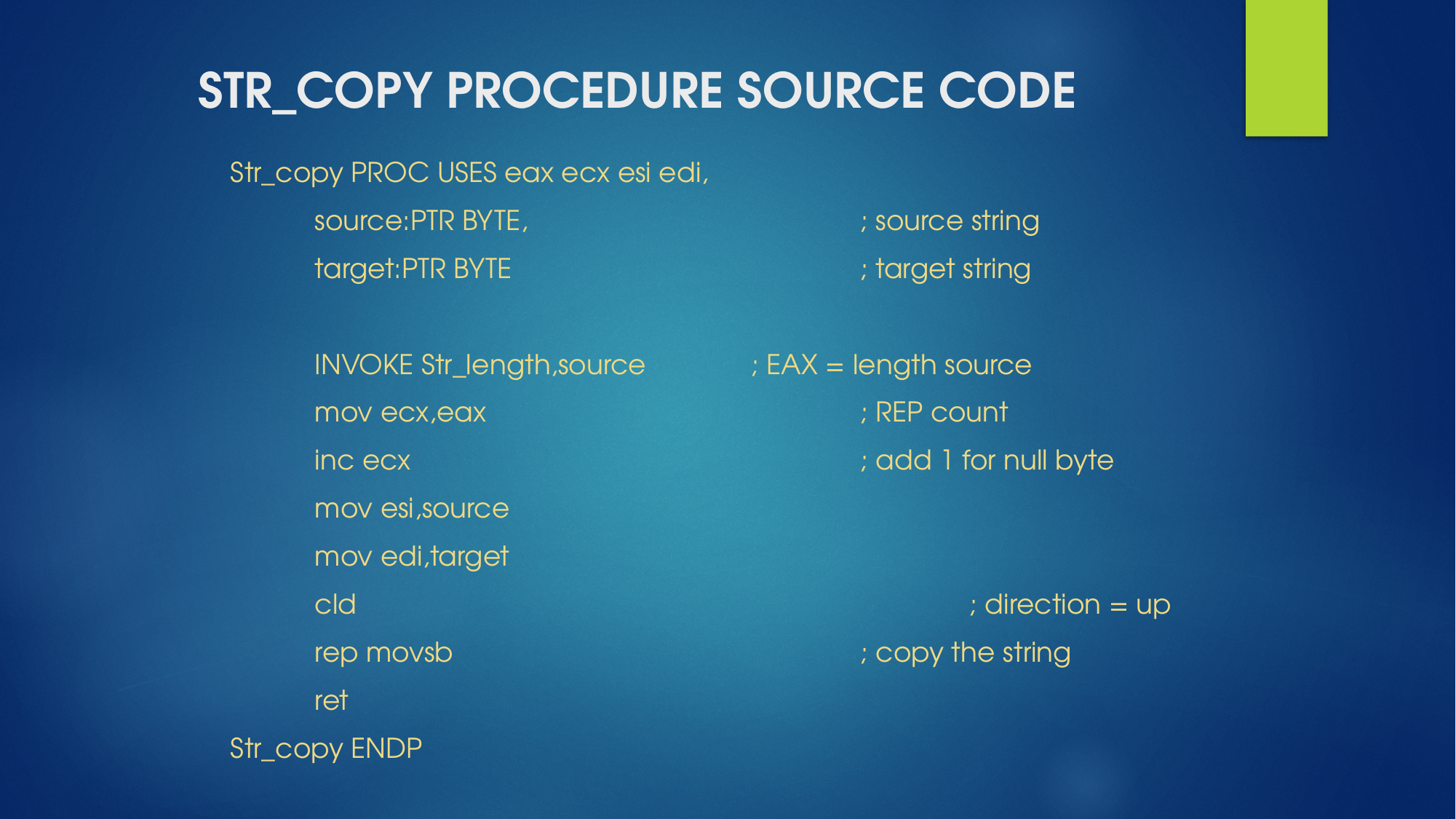

# Str_copy Procedure Source Code
Str_copy PROC USES eax ecx esi edi,
 	source:PTR BYTE, 			; source string
 	target:PTR BYTE				; target string

	INVOKE Str_length,source 	; EAX = length source
	mov ecx,eax				; REP count
	inc ecx         				; add 1 for null byte
	mov esi,source
	mov edi,target
	cld               					; direction = up
	rep movsb      				; copy the string
	ret
Str_copy ENDP